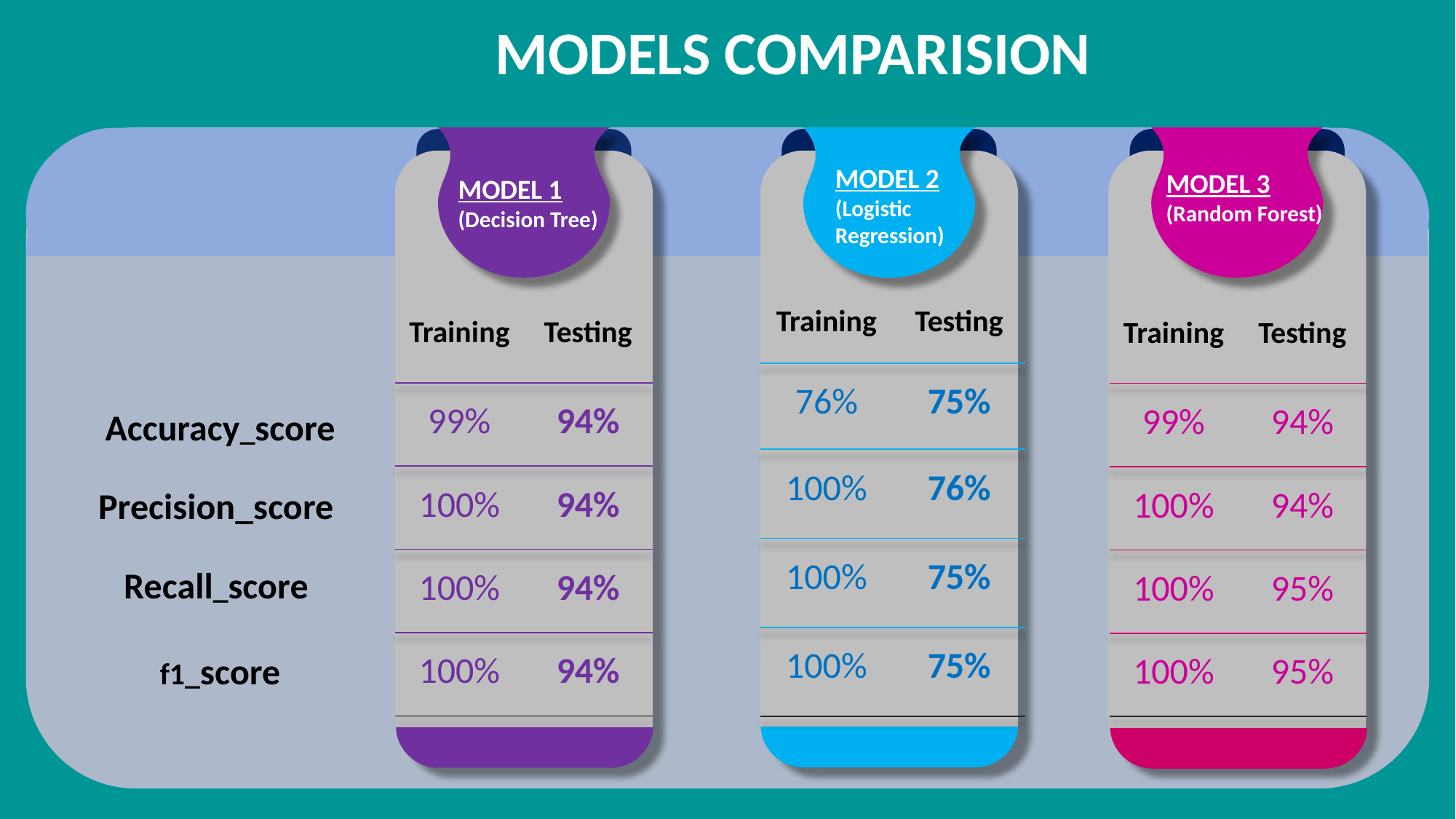

MODELS COMPARISION

MODEL 2
(Logistic Regression)
MODEL 3
(Random Forest)
MODEL 1
(Decision Tree)
| Training | Testing |
| --- | --- |
| 76% | 75% |
| 100% | 76% |
| 100% | 75% |
| 100% | 75% |
| Training | Testing |
| --- | --- |
| 99% | 94% |
| 100% | 94% |
| 100% | 94% |
| 100% | 94% |
| Training | Testing |
| --- | --- |
| 99% | 94% |
| 100% | 94% |
| 100% | 95% |
| 100% | 95% |
| Accuracy\_score |
| --- |
| Precision\_score |
| Recall\_score |
| f1\_score |